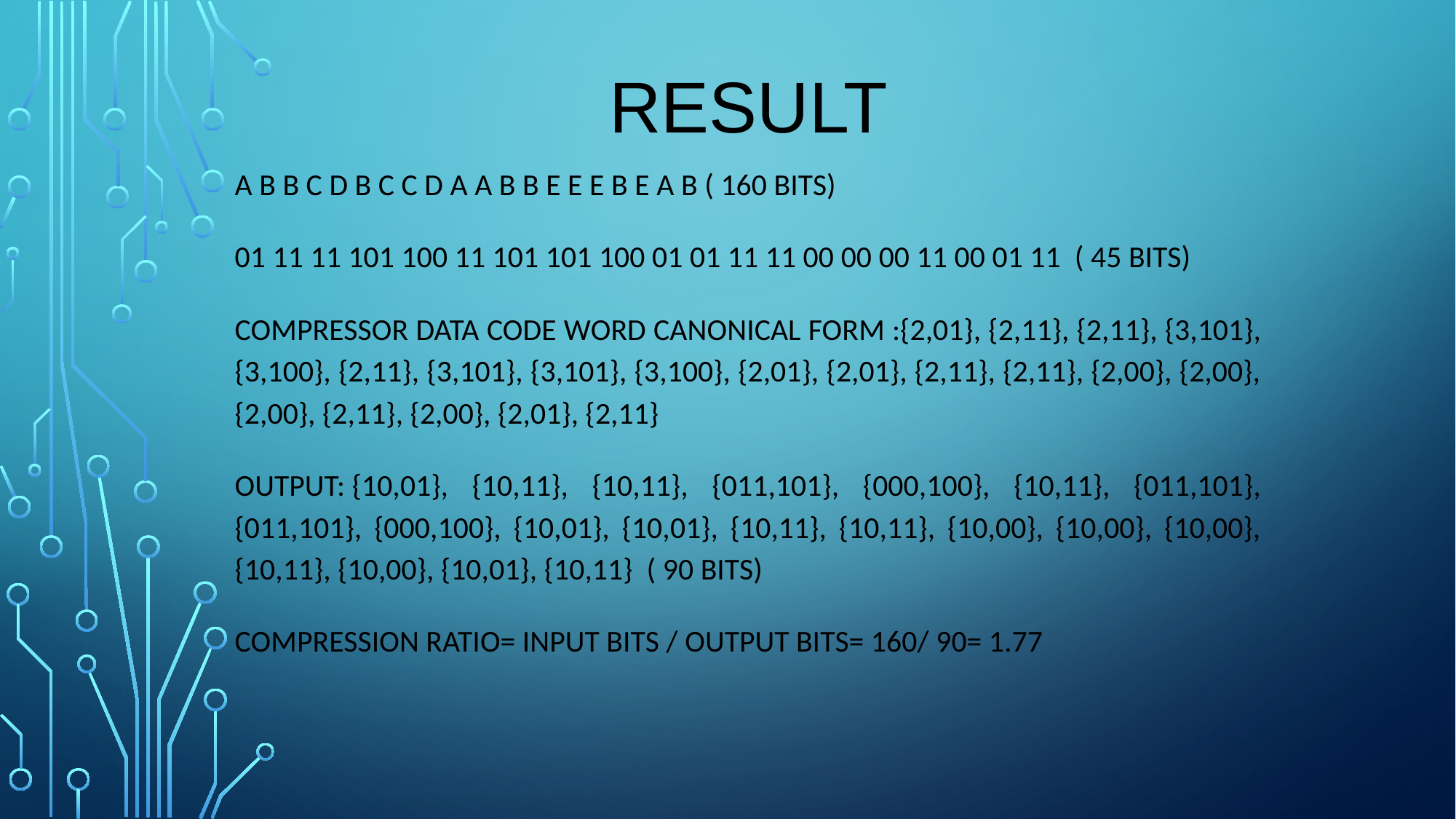

# RESULT
A B B C D B C C D A A B B E E E B E A B ( 160 Bits)
01 11 11 101 100 11 101 101 100 01 01 11 11 00 00 00 11 00 01 11  ( 45 BITS)
COMPRESSOR Data Code Word Canonical Form :{2,01}, {2,11}, {2,11}, {3,101}, {3,100}, {2,11}, {3,101}, {3,101}, {3,100}, {2,01}, {2,01}, {2,11}, {2,11}, {2,00}, {2,00}, {2,00}, {2,11}, {2,00}, {2,01}, {2,11}
OUTPUT: {10,01}, {10,11}, {10,11}, {011,101}, {000,100}, {10,11}, {011,101}, {011,101}, {000,100}, {10,01}, {10,01}, {10,11}, {10,11}, {10,00}, {10,00}, {10,00}, {10,11}, {10,00}, {10,01}, {10,11}  ( 90 BITS)
COMPRESSION RATIO= INPUT BITS / OUTPUT BITS= 160/ 90= 1.77